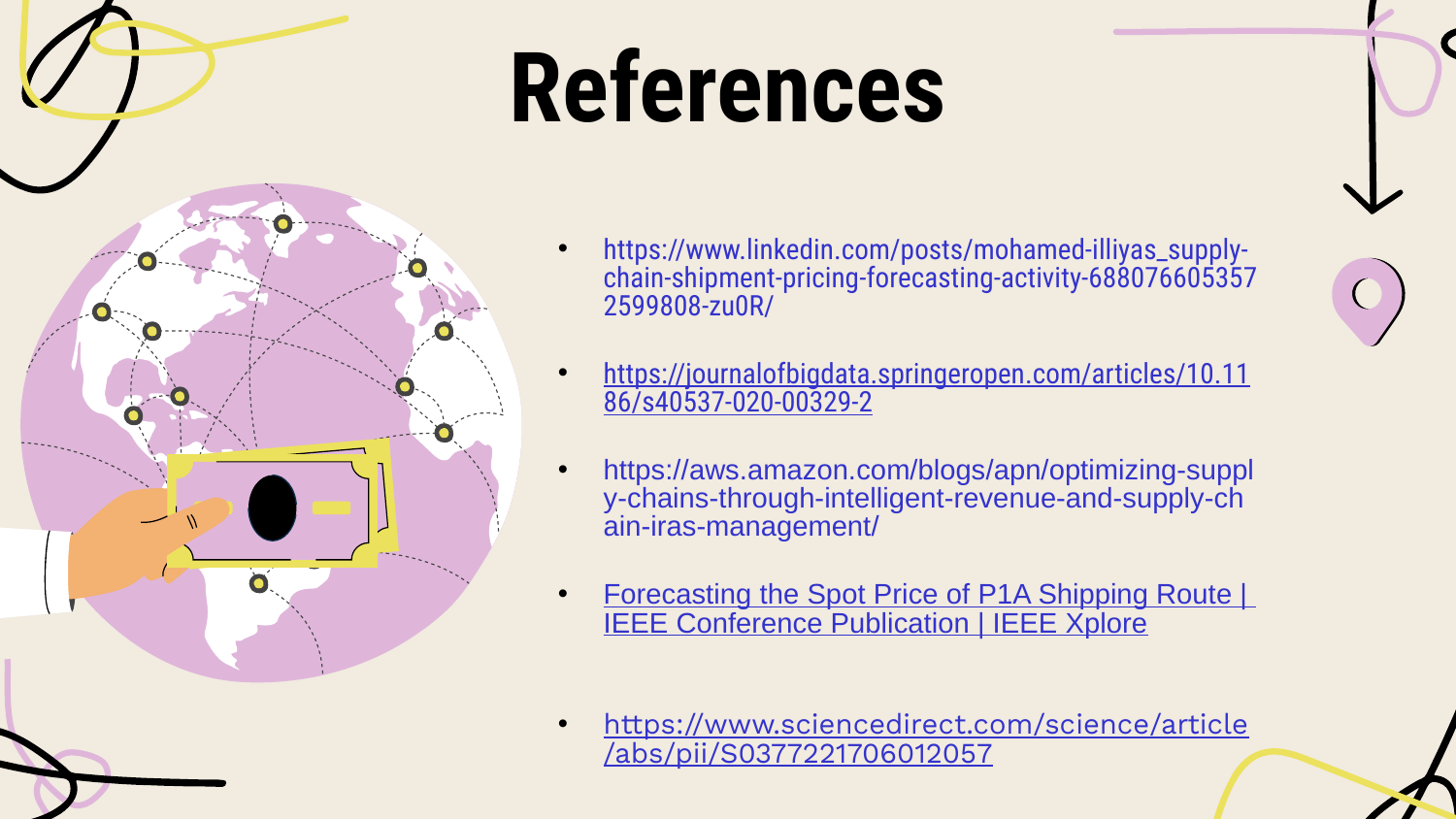

# References

https://www.linkedin.com/posts/mohamed-illiyas_supply-chain-shipment-pricing-forecasting-activity-6880766053572599808-zu0R/

https://journalofbigdata.springeropen.com/articles/10.1186/s40537-020-00329-2

https://aws.amazon.com/blogs/apn/optimizing-supply-chains-through-intelligent-revenue-and-supply-chain-iras-management/

Forecasting the Spot Price of P1A Shipping Route | IEEE Conference Publication | IEEE Xplore
https://www.sciencedirect.com/science/article/abs/pii/S0377221706012057